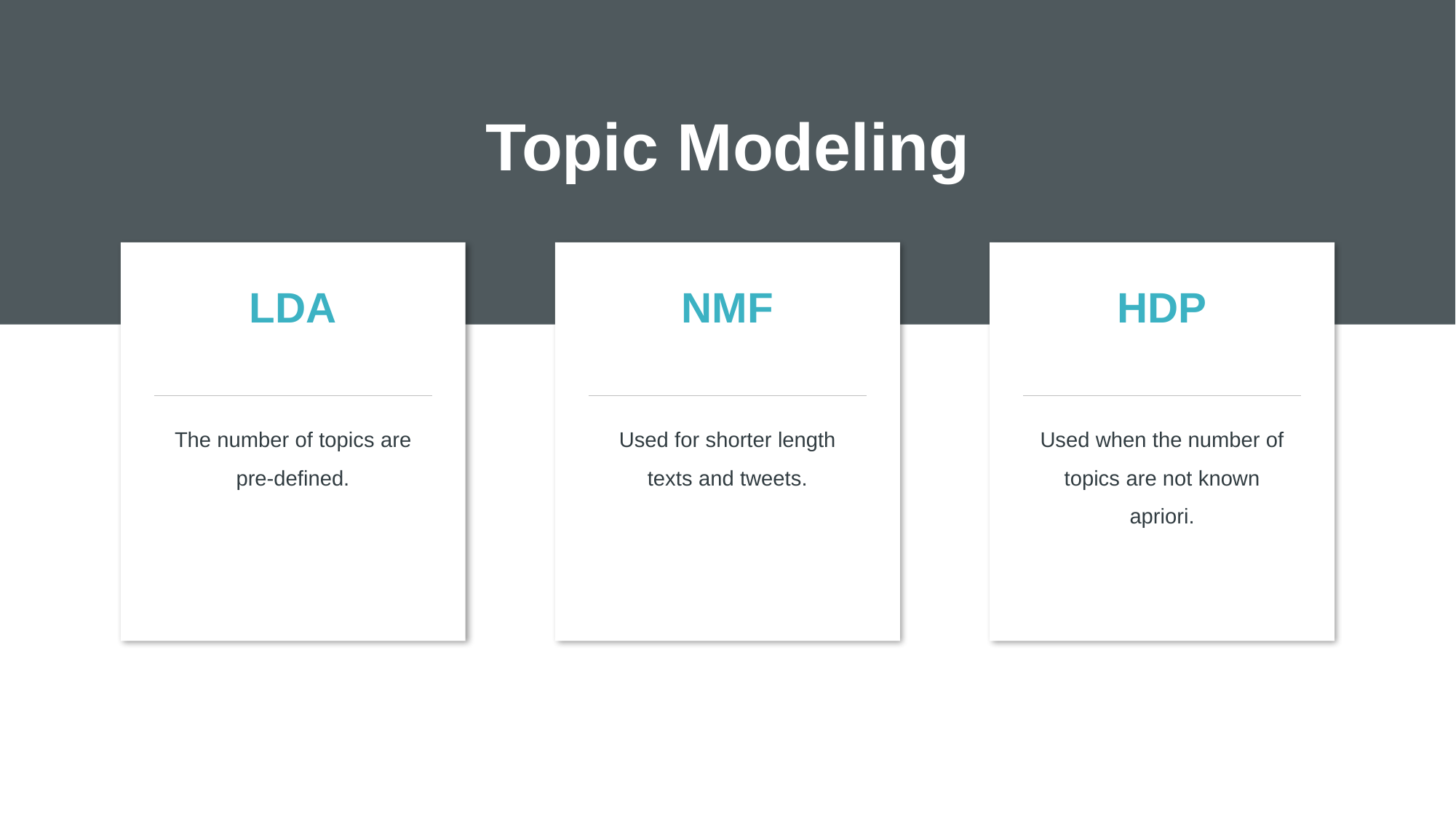

# Topic Modeling

HDP
LDA
NMF
The number of topics are pre-defined.

Used for shorter length texts and tweets.

Used when the number of topics are not known apriori.

$129
$199
$259